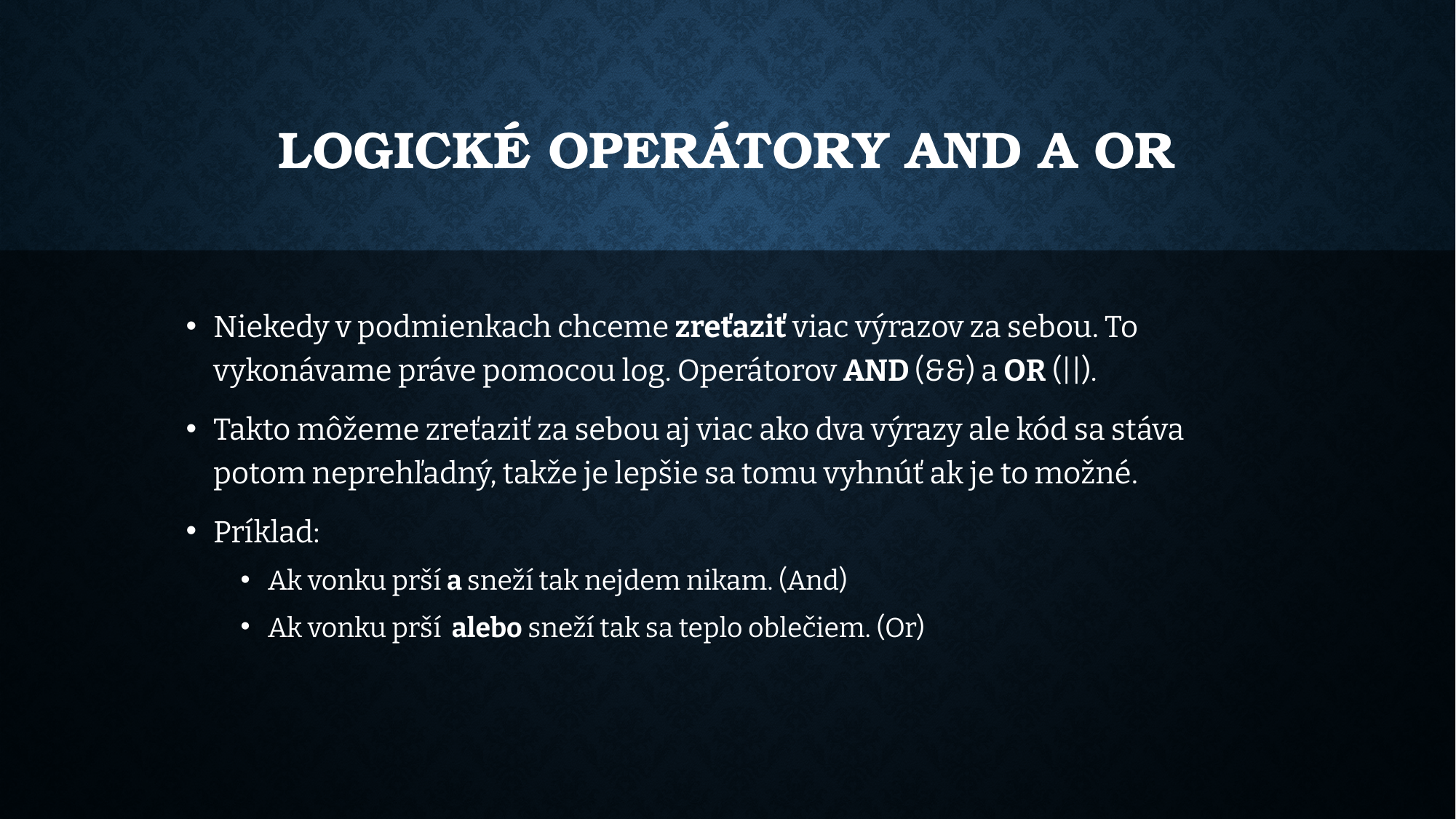

# Logické operátory AND a Or

Niekedy v podmienkach chceme zreťaziť viac výrazov za sebou. To vykonávame práve pomocou log. Operátorov AND (&&) a OR (||).
Takto môžeme zreťaziť za sebou aj viac ako dva výrazy ale kód sa stáva potom neprehľadný, takže je lepšie sa tomu vyhnúť ak je to možné.
Príklad:
Ak vonku prší a sneží tak nejdem nikam. (And)
Ak vonku prší  alebo sneží tak sa teplo oblečiem. (Or)